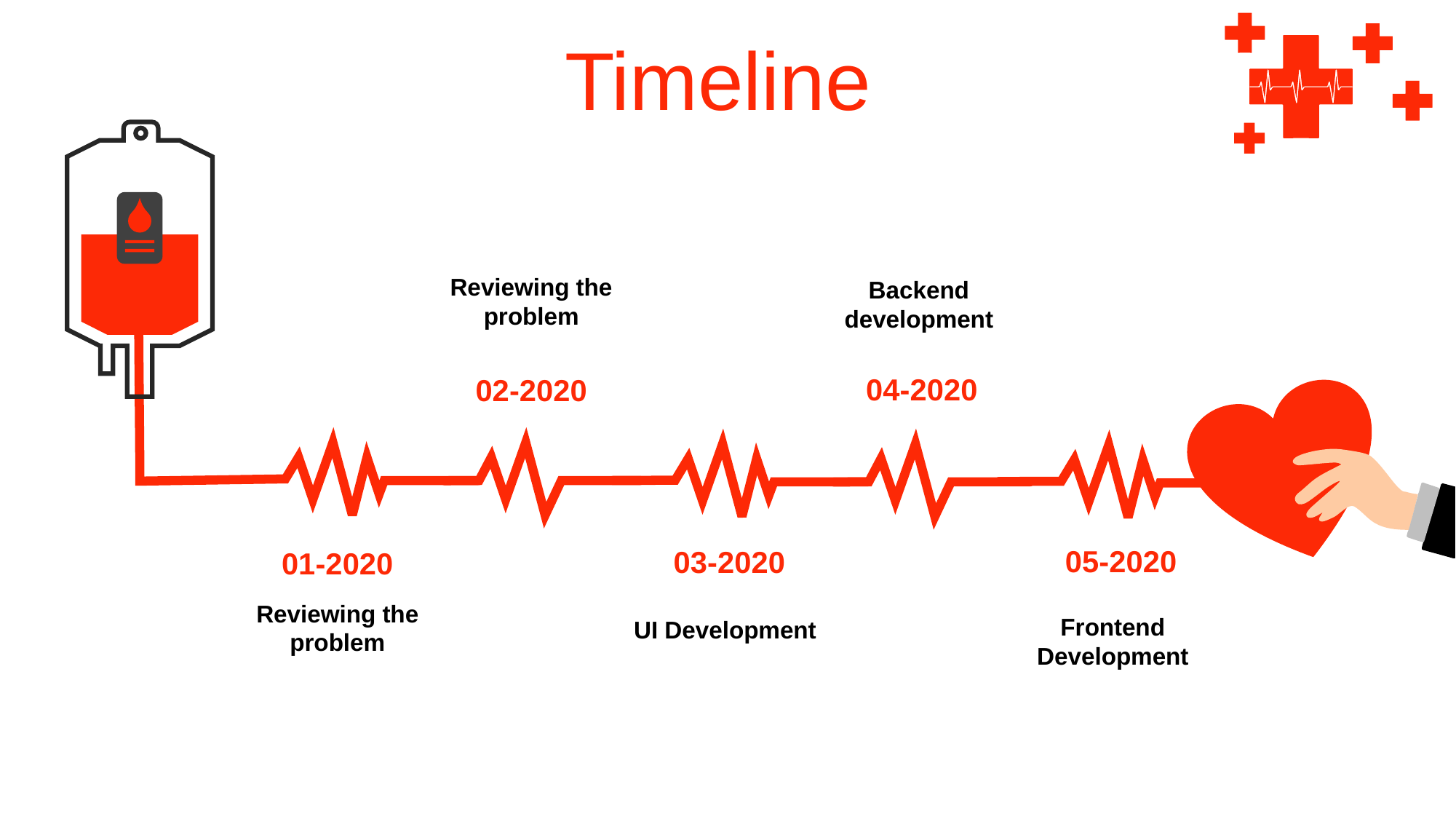

Timeline

Reviewing the problem
Backend development

04-2020
02-2020

05-2020
03-2020
01-2020
Reviewing the problem
Frontend Development
UI Development